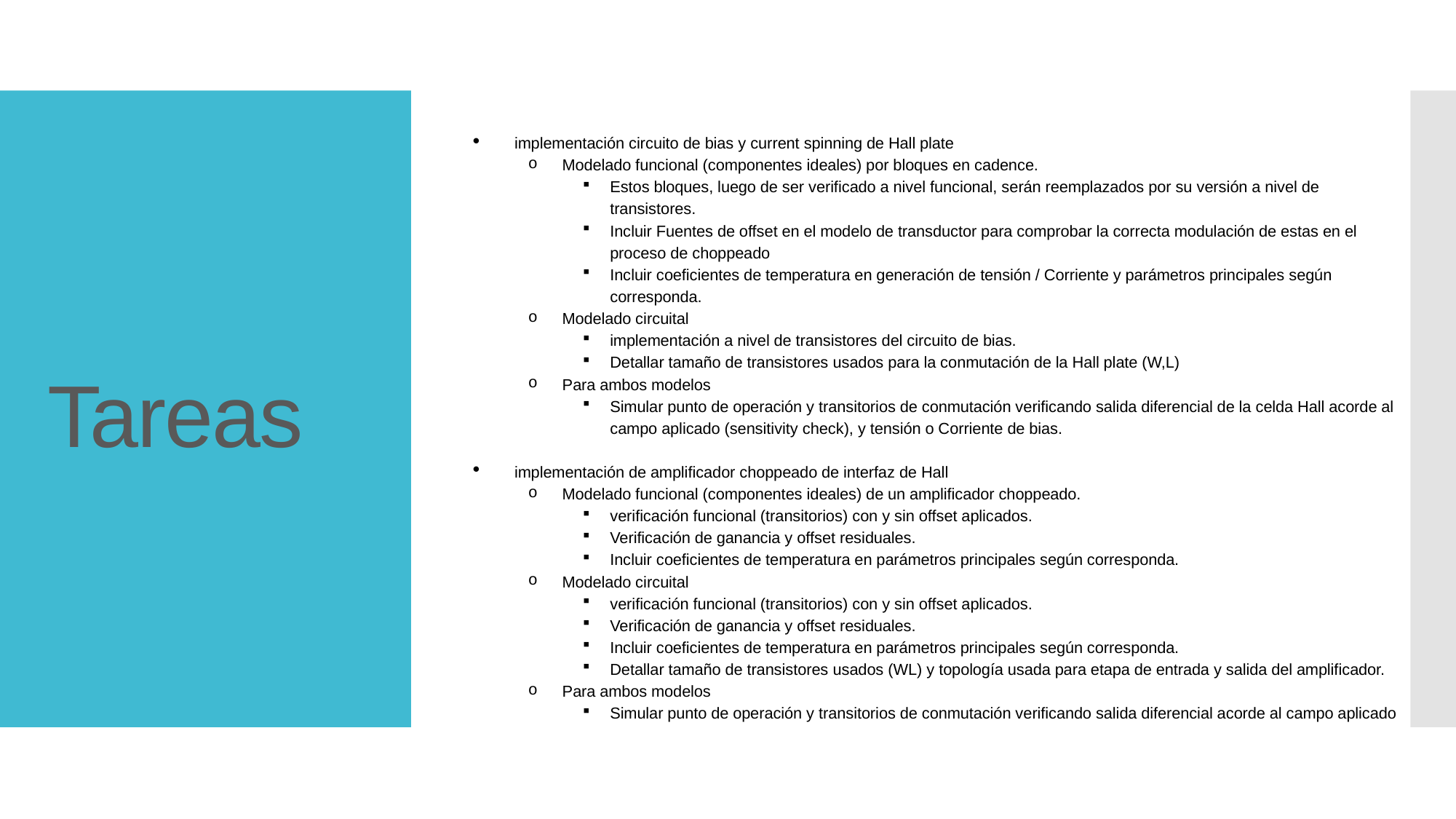

implementación circuito de bias y current spinning de Hall plate
Modelado funcional (componentes ideales) por bloques en cadence.
Estos bloques, luego de ser verificado a nivel funcional, serán reemplazados por su versión a nivel de transistores.
Incluir Fuentes de offset en el modelo de transductor para comprobar la correcta modulación de estas en el proceso de choppeado
Incluir coeficientes de temperatura en generación de tensión / Corriente y parámetros principales según corresponda.
Modelado circuital
implementación a nivel de transistores del circuito de bias.
Detallar tamaño de transistores usados para la conmutación de la Hall plate (W,L)
Para ambos modelos
Simular punto de operación y transitorios de conmutación verificando salida diferencial de la celda Hall acorde al campo aplicado (sensitivity check), y tensión o Corriente de bias.

implementación de amplificador choppeado de interfaz de Hall
Modelado funcional (componentes ideales) de un amplificador choppeado.
verificación funcional (transitorios) con y sin offset aplicados.
Verificación de ganancia y offset residuales.
Incluir coeficientes de temperatura en parámetros principales según corresponda.
Modelado circuital
verificación funcional (transitorios) con y sin offset aplicados.
Verificación de ganancia y offset residuales.
Incluir coeficientes de temperatura en parámetros principales según corresponda.
Detallar tamaño de transistores usados (WL) y topología usada para etapa de entrada y salida del amplificador.
Para ambos modelos
Simular punto de operación y transitorios de conmutación verificando salida diferencial acorde al campo aplicado
# Tareas